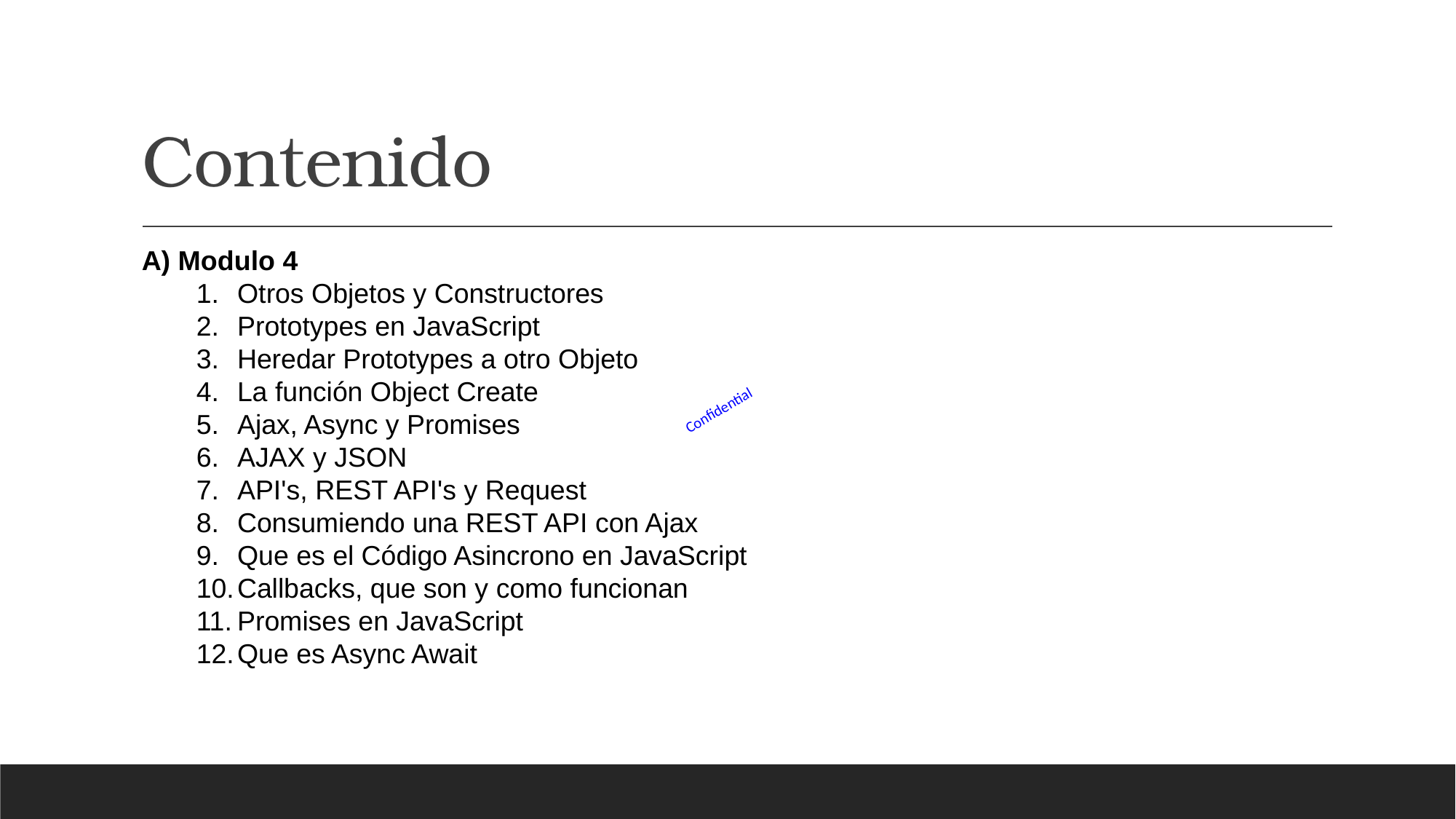

# Contenido
A) Modulo 4
Otros Objetos y Constructores
Prototypes en JavaScript
Heredar Prototypes a otro Objeto
La función Object Create
Ajax, Async y Promises
AJAX y JSON
API's, REST API's y Request
Consumiendo una REST API con Ajax
Que es el Código Asincrono en JavaScript
Callbacks, que son y como funcionan
Promises en JavaScript
Que es Async Await